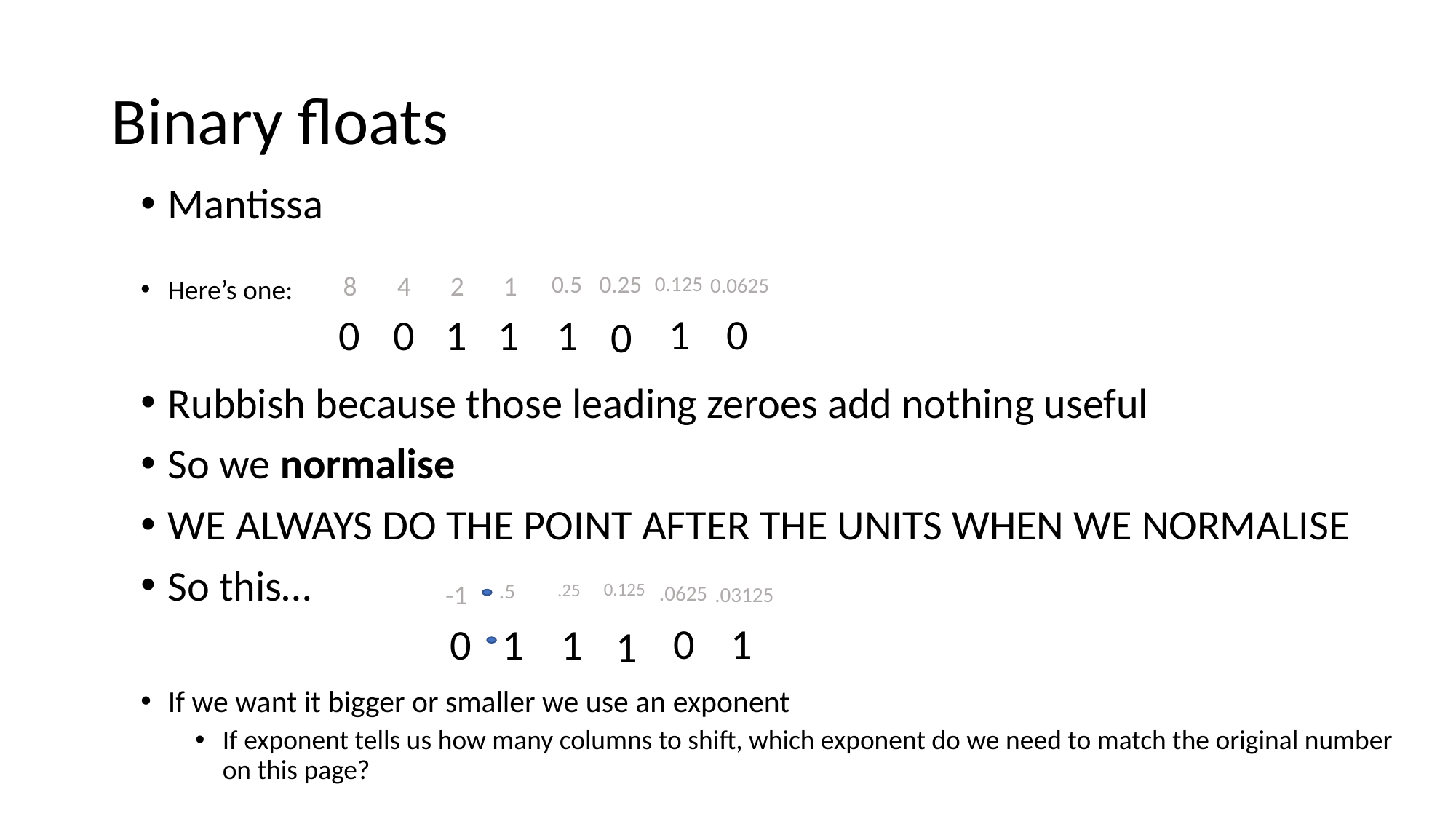

# Binary floats
Mantissa
Here’s one:

Rubbish because those leading zeroes add nothing useful
So we normalise
WE ALWAYS DO THE POINT AFTER THE UNITS WHEN WE NORMALISE
So this…

If we want it bigger or smaller we use an exponent
If exponent tells us how many columns to shift, which exponent do we need to match the original number on this page?
8
4
2
1
0.5
0.25
0.125
0.0625
1
0
1
0
0
1
1
0
-1
.5
0.125
.25
.0625
.03125

0
1
1
0
1
1